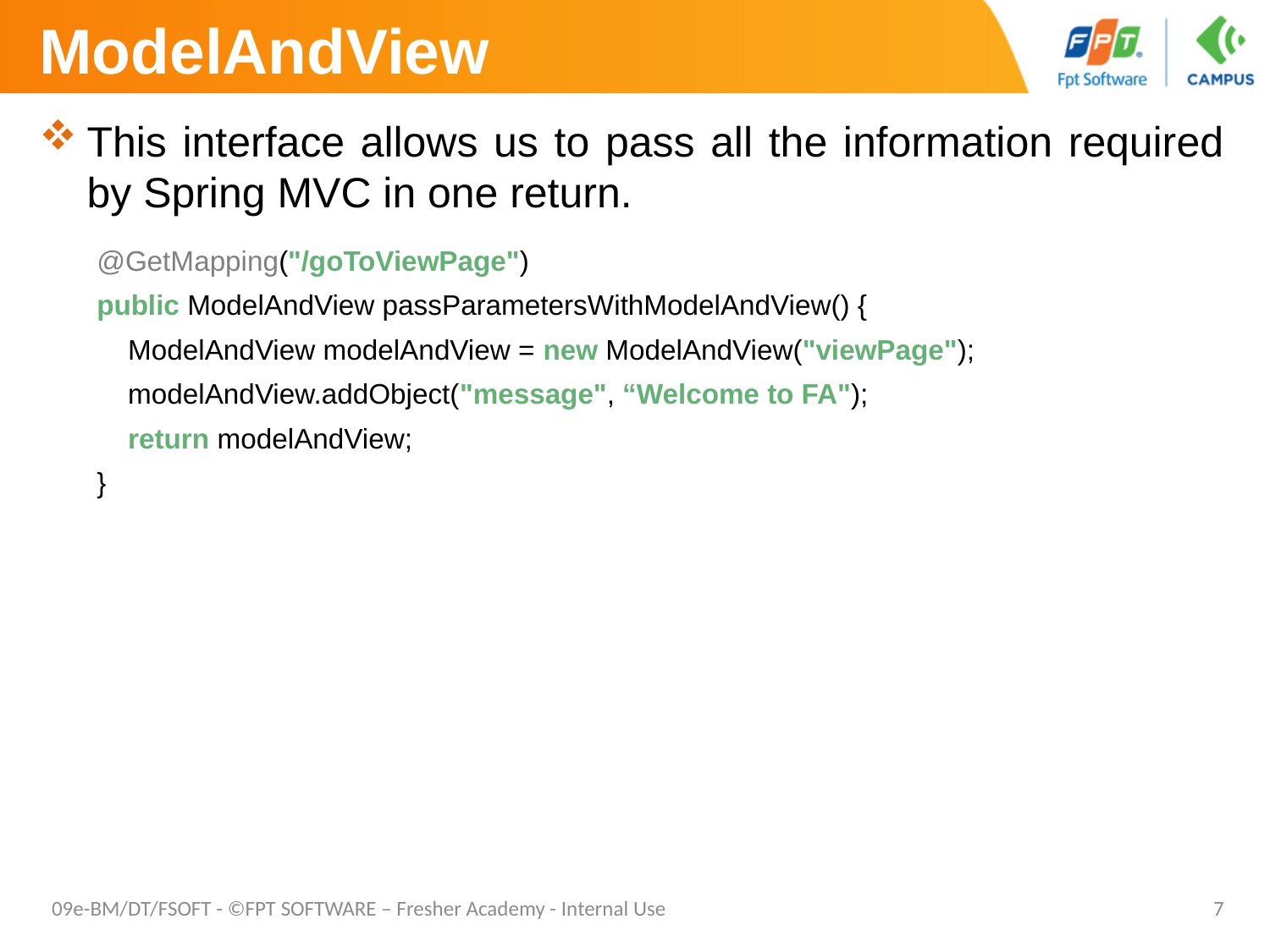

# ModelAndView
This interface allows us to pass all the information required by Spring MVC in one return.

@GetMapping("/goToViewPage")
public ModelAndView passParametersWithModelAndView() {
    ModelAndView modelAndView = new ModelAndView("viewPage");
    modelAndView.addObject("message", “Welcome to FA");
    return modelAndView;
}
09e-BM/DT/FSOFT - ©FPT SOFTWARE – Fresher Academy - Internal Use
7